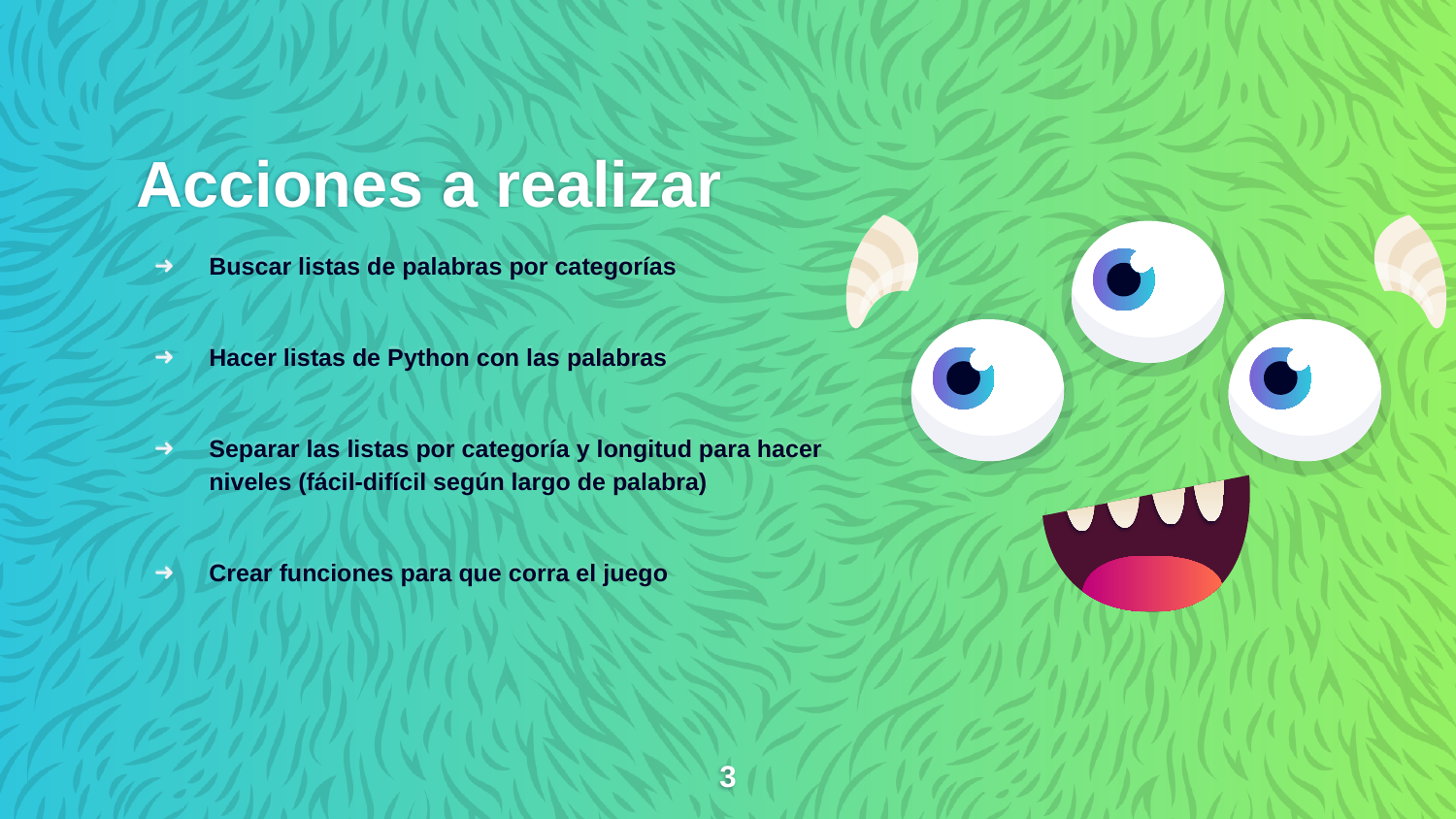

# Acciones a realizar

Buscar listas de palabras por categorías

Hacer listas de Python con las palabras

Separar las listas por categoría y longitud para hacer niveles (fácil-difícil según largo de palabra)

Crear funciones para que corra el juego

3